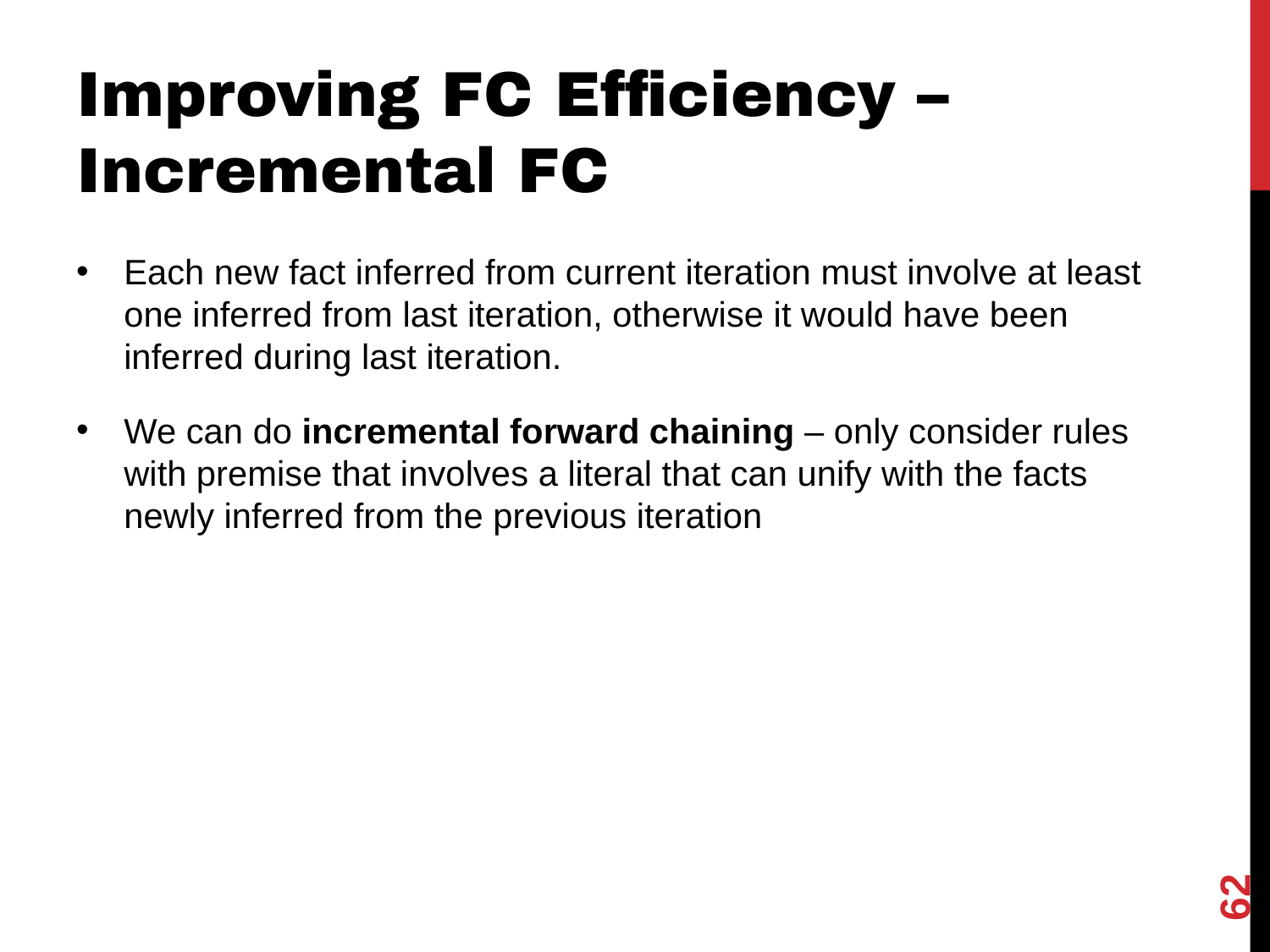

# Improving FC Efficiency – Incremental FC
Each new fact inferred from current iteration must involve at least one inferred from last iteration, otherwise it would have been inferred during last iteration.
We can do incremental forward chaining – only consider rules with premise that involves a literal that can unify with the facts newly inferred from the previous iteration
62